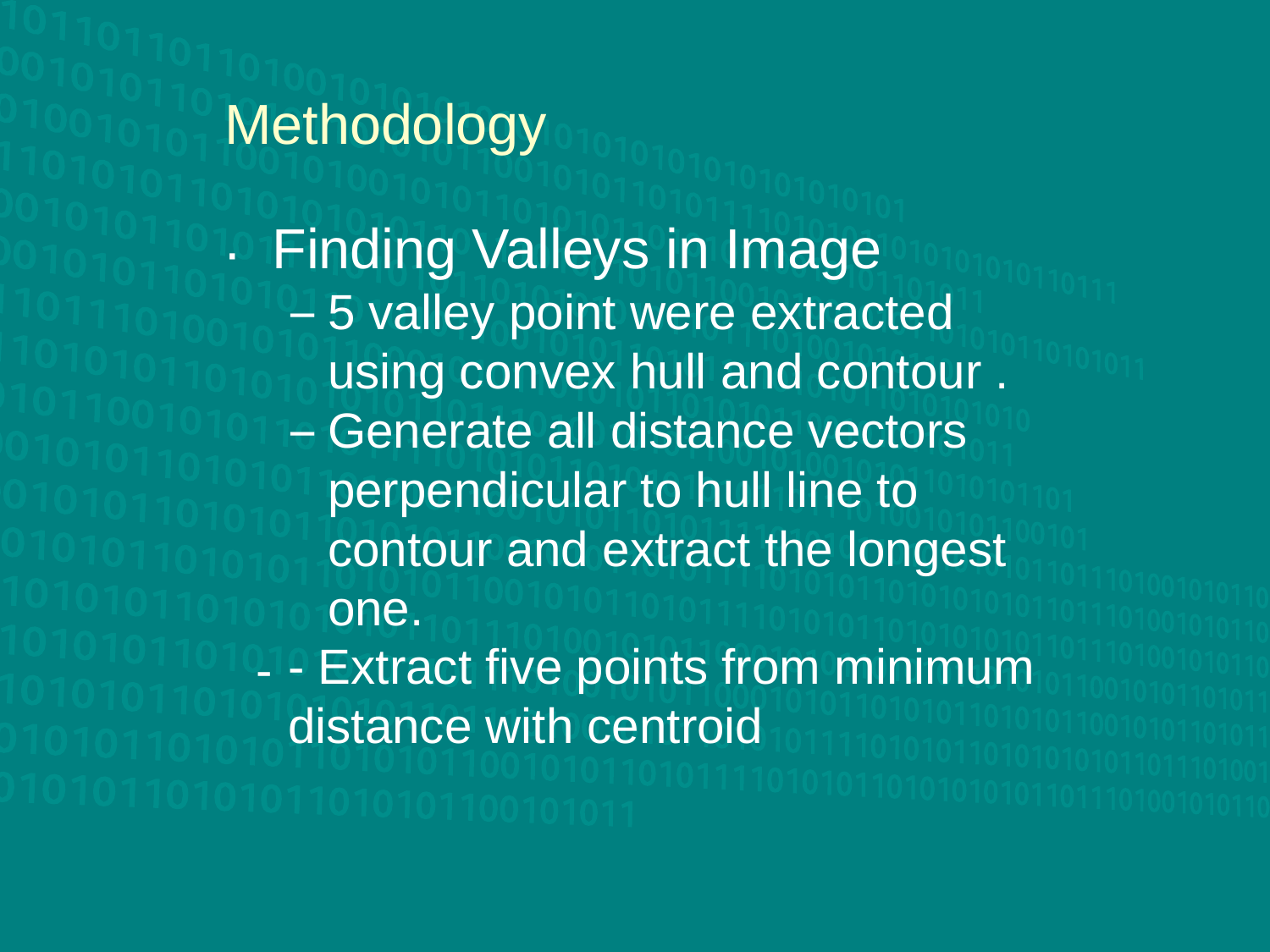

Methodology
Finding Valleys in Image
5 valley point were extracted using convex hull and contour .
Generate all distance vectors perpendicular to hull line to contour and extract the longest one.
- Extract five points from minimum distance with centroid